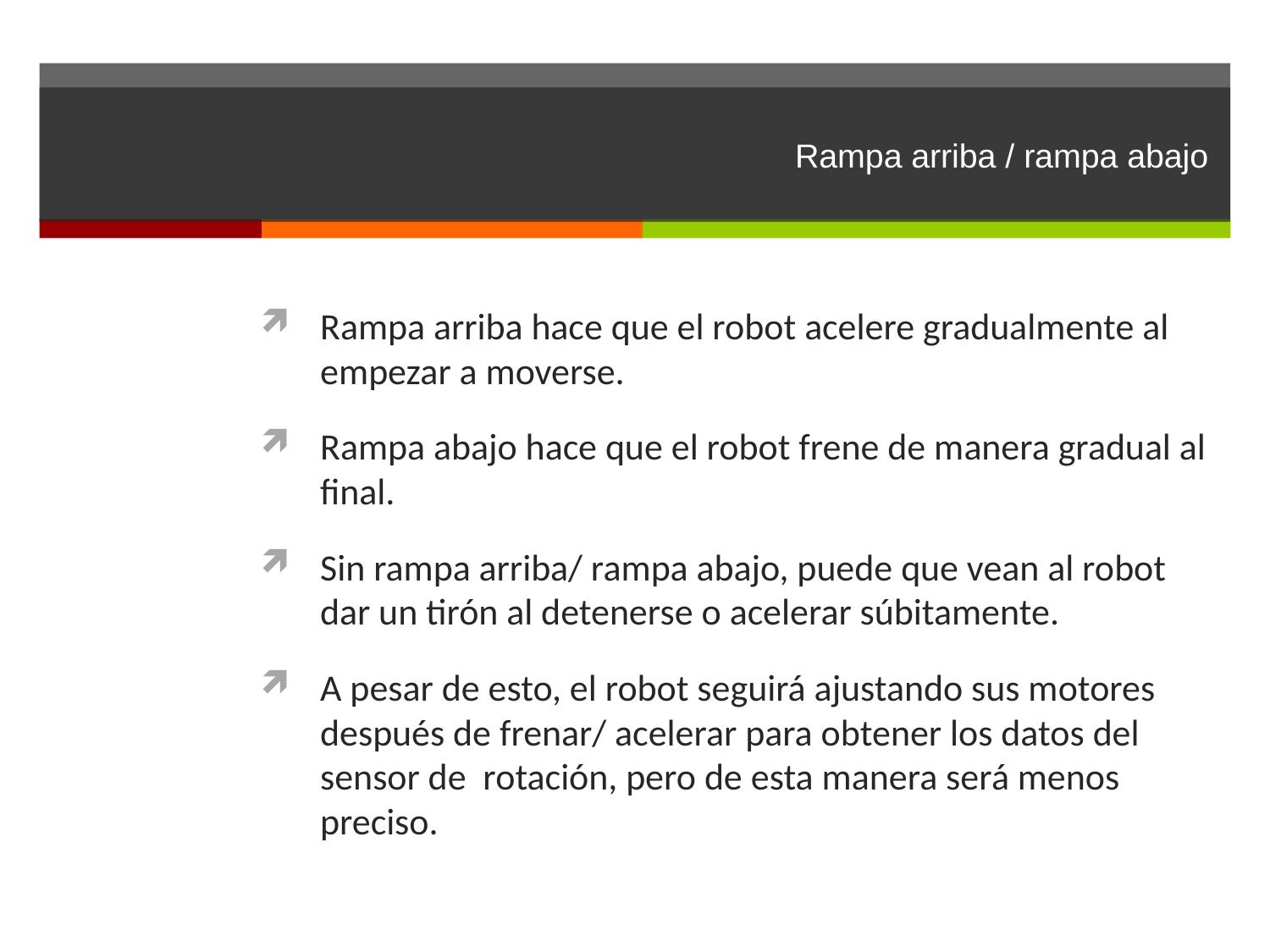

# Rampa arriba / rampa abajo
Rampa arriba hace que el robot acelere gradualmente al empezar a moverse.
Rampa abajo hace que el robot frene de manera gradual al final.
Sin rampa arriba/ rampa abajo, puede que vean al robot dar un tirón al detenerse o acelerar súbitamente.
A pesar de esto, el robot seguirá ajustando sus motores después de frenar/ acelerar para obtener los datos del sensor de  rotación, pero de esta manera será menos preciso.